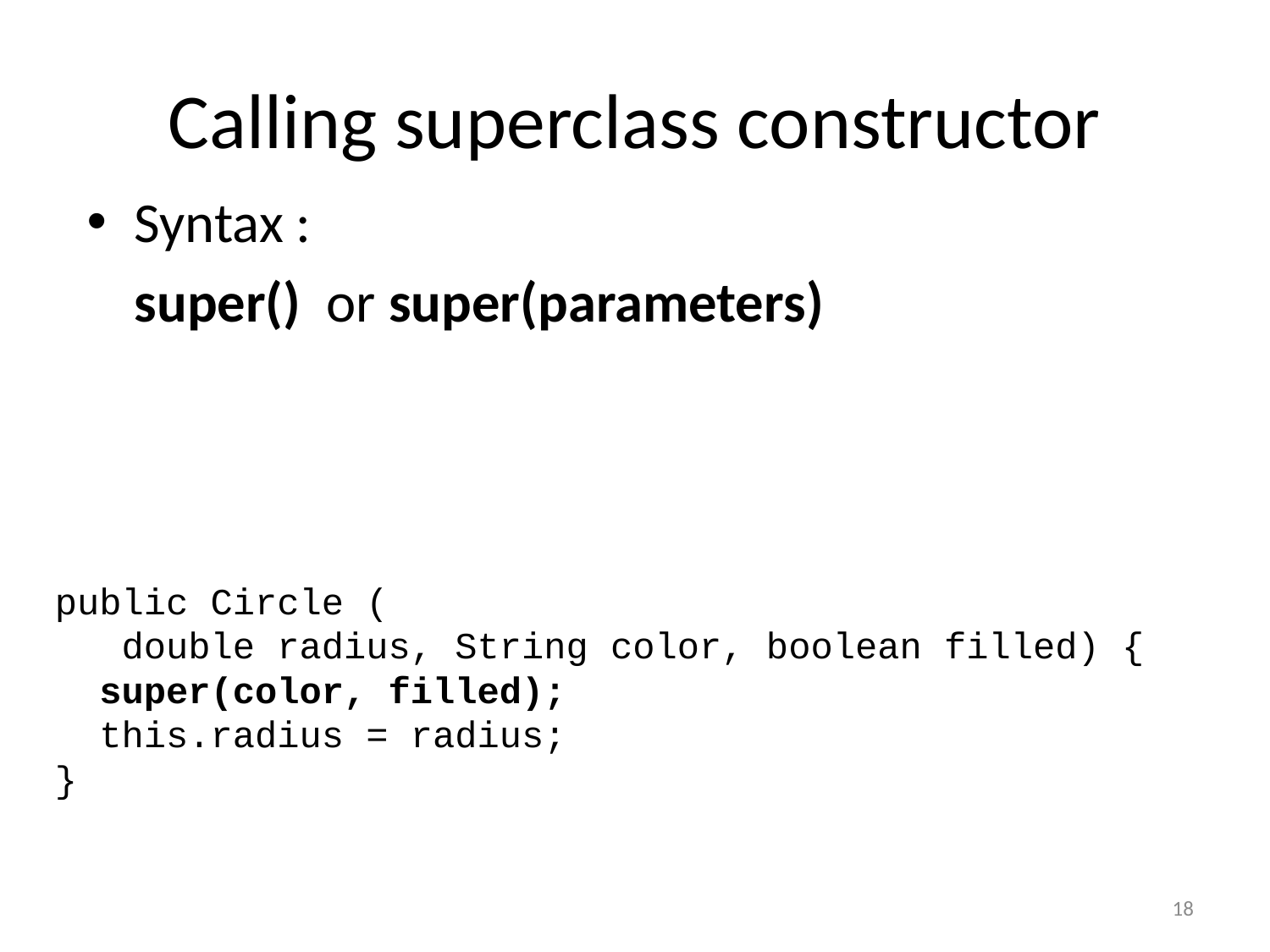

# Calling superclass constructor
Syntax :
	super()  or super(parameters)

public Circle (
   double radius, String color, boolean filled) {
  super(color, filled);
  this.radius = radius;
}
18